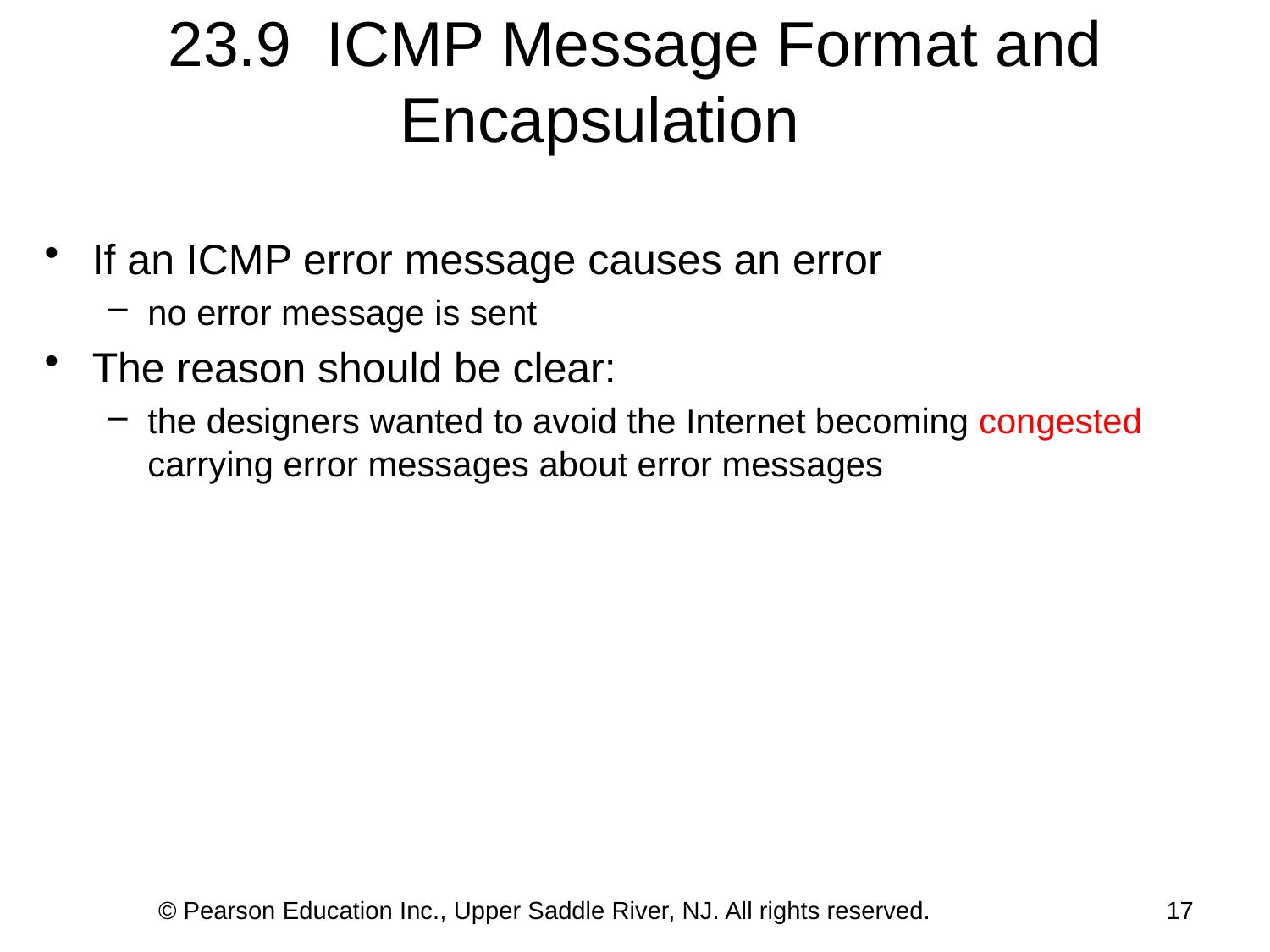

# 23.9  ICMP Message Format and Encapsulation
If an ICMP error message causes an error
no error message is sent
The reason should be clear:
the designers wanted to avoid the Internet becoming congested carrying error messages about error messages
© Pearson Education Inc., Upper Saddle River, NJ. All rights reserved.
17